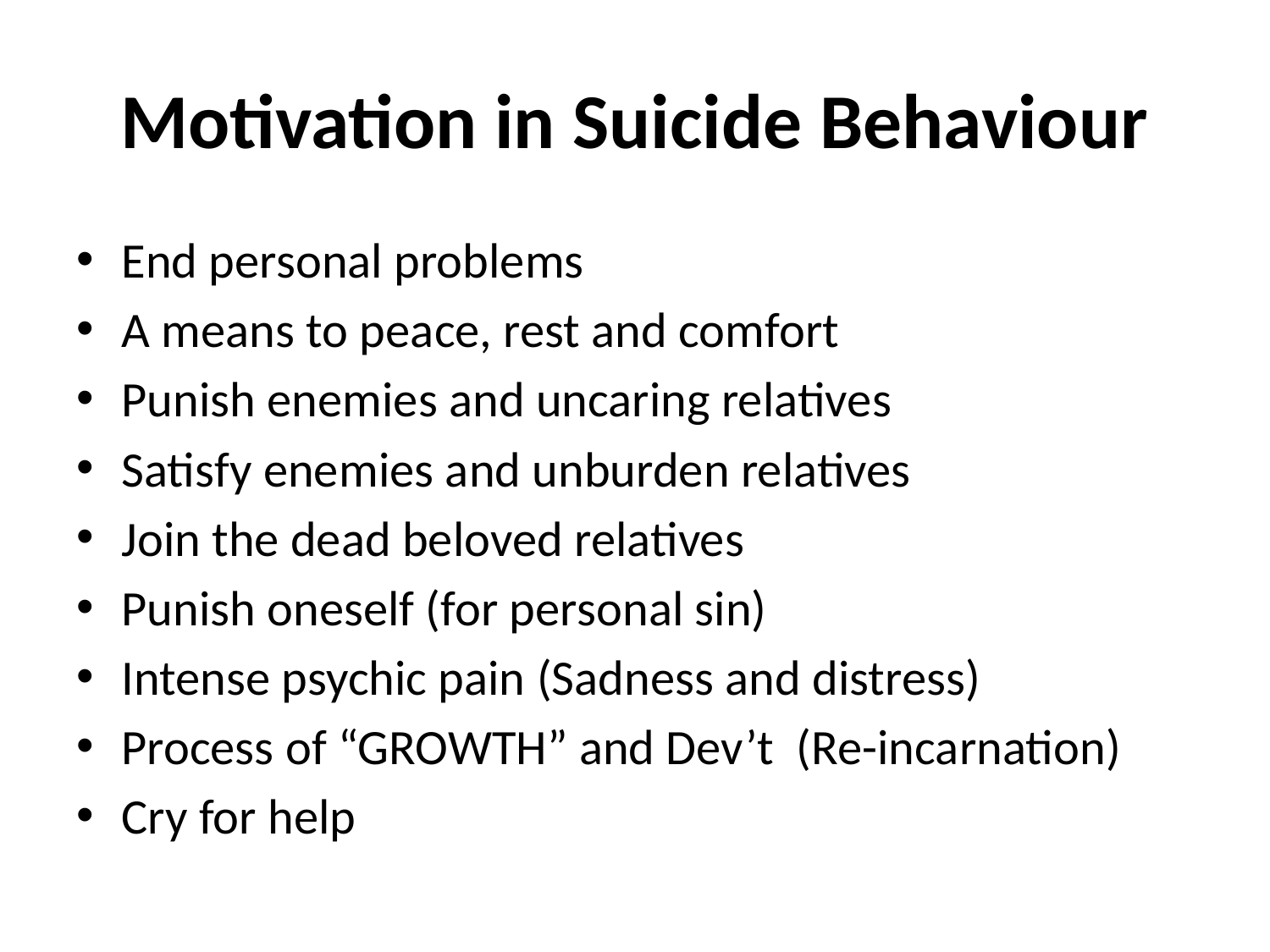

# Motivation in Suicide Behaviour
End personal problems
A means to peace, rest and comfort
Punish enemies and uncaring relatives
Satisfy enemies and unburden relatives
Join the dead beloved relatives
Punish oneself (for personal sin)
Intense psychic pain (Sadness and distress)
Process of “GROWTH” and Dev’t  (Re-incarnation)
Cry for help